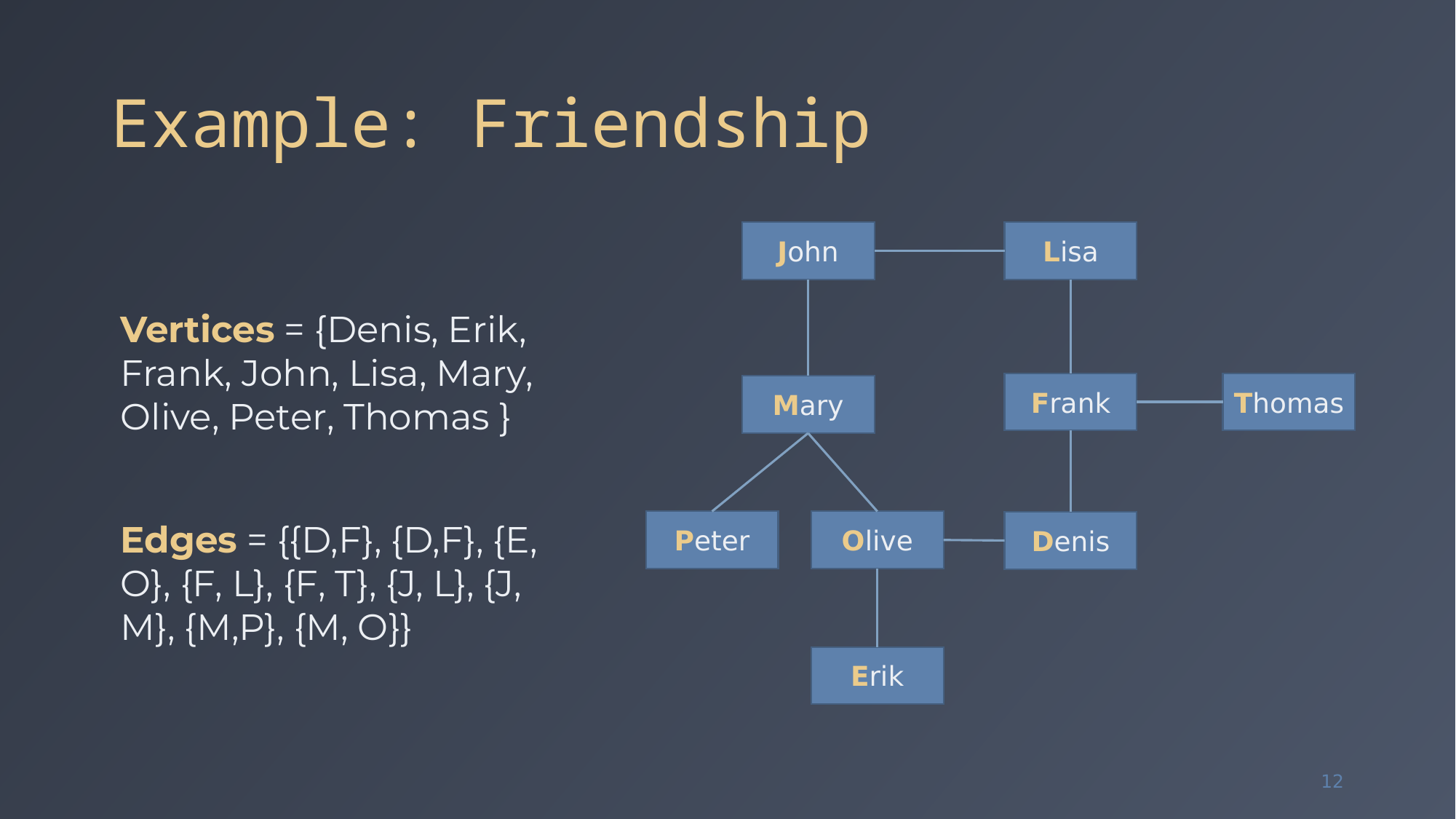

# Example: Friendship
John
Lisa
Vertices = {Denis, Erik, Frank, John, Lisa, Mary, Olive, Peter, Thomas }
Thomas
Frank
Mary
Edges = {{D,F}, {D,F}, {E, O}, {F, L}, {F, T}, {J, L}, {J, M}, {M,P}, {M, O}}
Olive
Peter
Denis
Erik
12